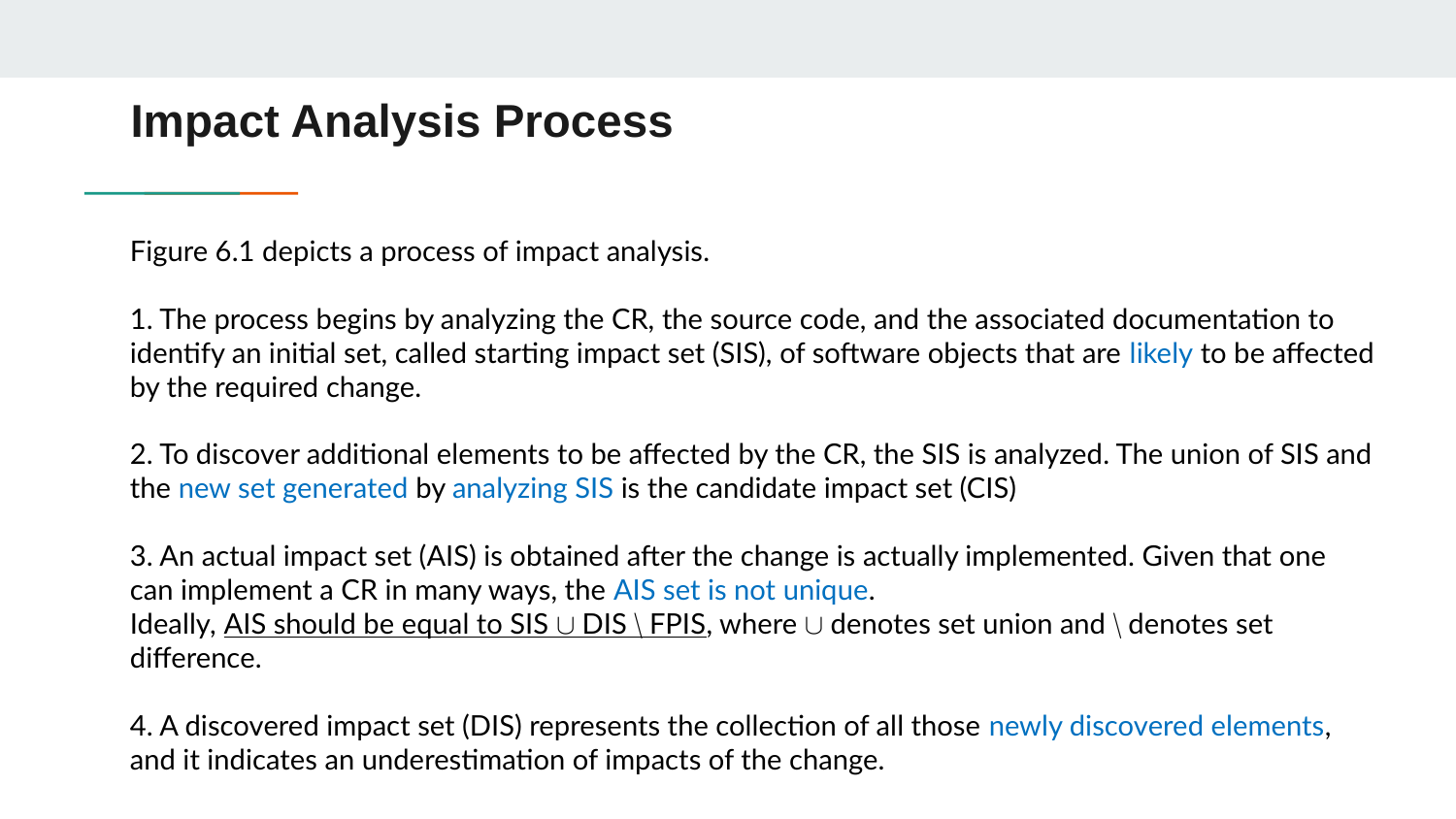

# Impact Analysis Process
Figure 6.1 depicts a process of impact analysis.
1. The process begins by analyzing the CR, the source code, and the associated documentation to identify an initial set, called starting impact set (SIS), of software objects that are likely to be affected by the required change.

2. To discover additional elements to be affected by the CR, the SIS is analyzed. The union of SIS and the new set generated by analyzing SIS is the candidate impact set (CIS)

3. An actual impact set (AIS) is obtained after the change is actually implemented. Given that one can implement a CR in many ways, the AIS set is not unique.
Ideally, AIS should be equal to SIS ∪ DIS ⧵ FPIS, where ∪ denotes set union and ⧵ denotes set difference.

4. A discovered impact set (DIS) represents the collection of all those newly discovered elements, and it indicates an underestimation of impacts of the change.